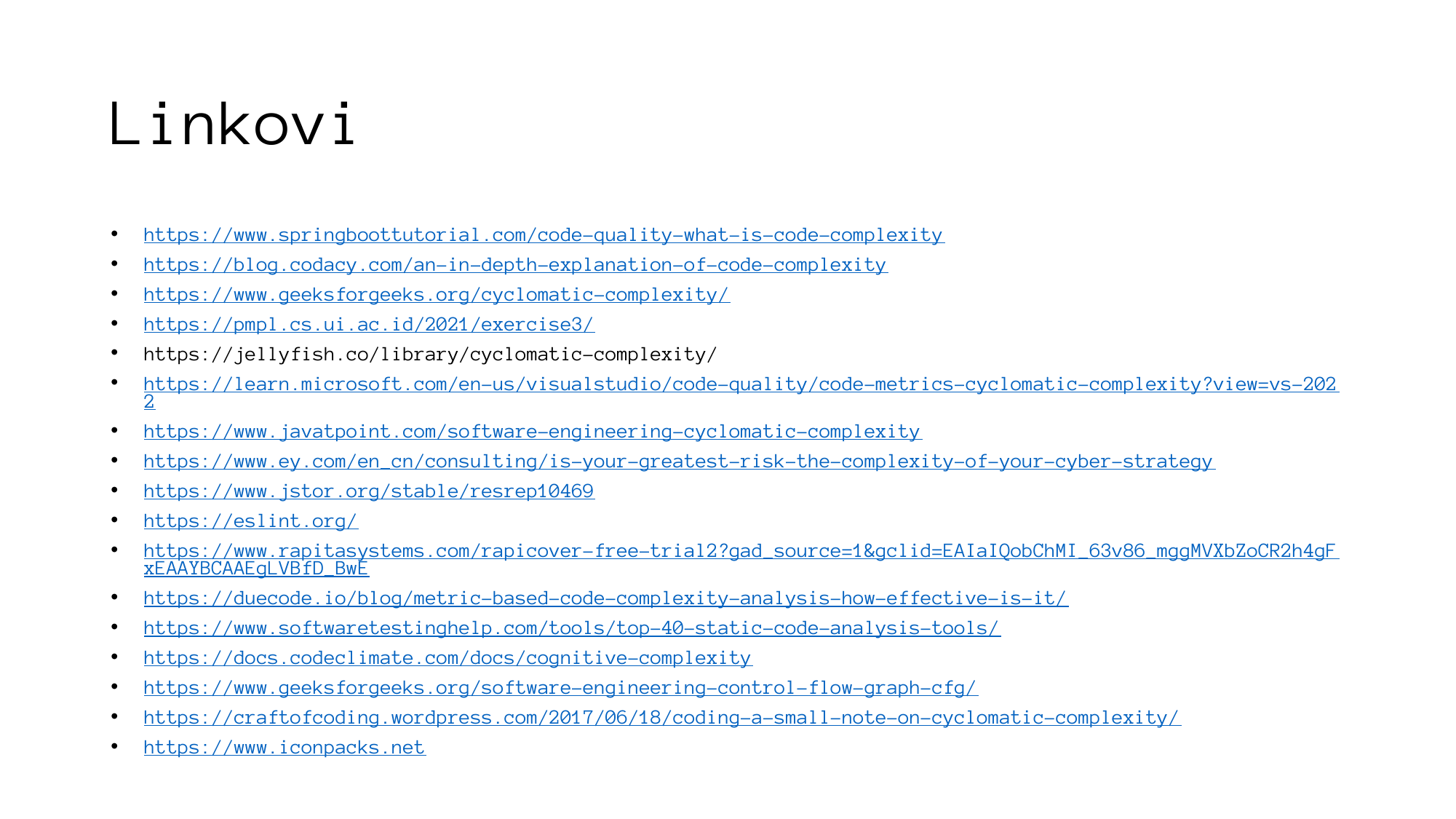

# Linkovi
https://www.springboottutorial.com/code-quality-what-is-code-complexity
https://blog.codacy.com/an-in-depth-explanation-of-code-complexity
https://www.geeksforgeeks.org/cyclomatic-complexity/
https://pmpl.cs.ui.ac.id/2021/exercise3/
https://jellyfish.co/library/cyclomatic-complexity/
https://learn.microsoft.com/en-us/visualstudio/code-quality/code-metrics-cyclomatic-complexity?view=vs-2022
https://www.javatpoint.com/software-engineering-cyclomatic-complexity
https://www.ey.com/en_cn/consulting/is-your-greatest-risk-the-complexity-of-your-cyber-strategy
https://www.jstor.org/stable/resrep10469
https://eslint.org/
https://www.rapitasystems.com/rapicover-free-trial2?gad_source=1&gclid=EAIaIQobChMI_63v86_mggMVXbZoCR2h4gFxEAAYBCAAEgLVBfD_BwE
https://duecode.io/blog/metric-based-code-complexity-analysis-how-effective-is-it/
https://www.softwaretestinghelp.com/tools/top-40-static-code-analysis-tools/
https://docs.codeclimate.com/docs/cognitive-complexity
https://www.geeksforgeeks.org/software-engineering-control-flow-graph-cfg/
https://craftofcoding.wordpress.com/2017/06/18/coding-a-small-note-on-cyclomatic-complexity/
https://www.iconpacks.net